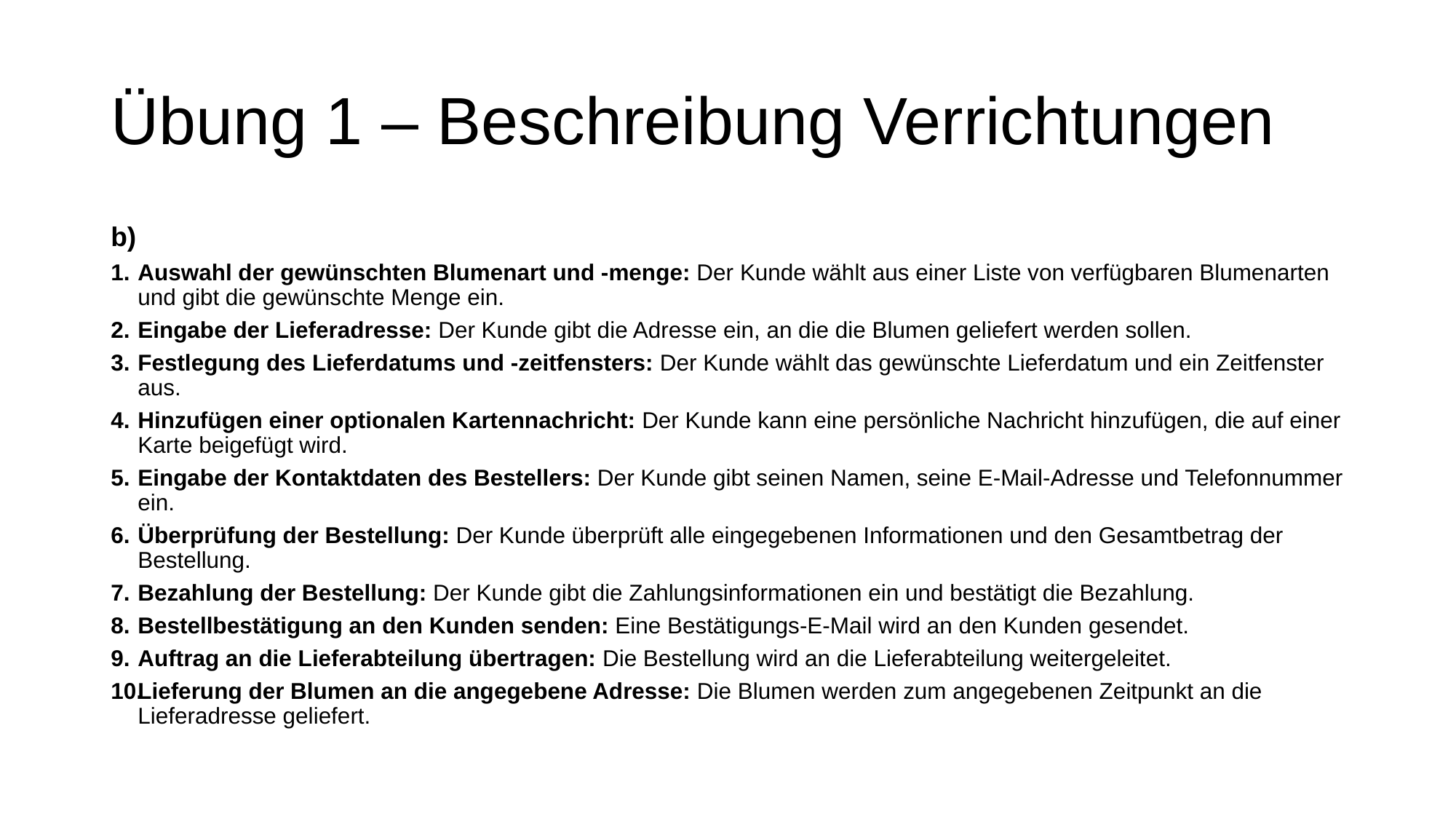

# Übung 1 – Beschreibung Verrichtungen
b)
Auswahl der gewünschten Blumenart und -menge: Der Kunde wählt aus einer Liste von verfügbaren Blumenarten und gibt die gewünschte Menge ein.
Eingabe der Lieferadresse: Der Kunde gibt die Adresse ein, an die die Blumen geliefert werden sollen.
Festlegung des Lieferdatums und -zeitfensters: Der Kunde wählt das gewünschte Lieferdatum und ein Zeitfenster aus.
Hinzufügen einer optionalen Kartennachricht: Der Kunde kann eine persönliche Nachricht hinzufügen, die auf einer Karte beigefügt wird.
Eingabe der Kontaktdaten des Bestellers: Der Kunde gibt seinen Namen, seine E-Mail-Adresse und Telefonnummer ein.
Überprüfung der Bestellung: Der Kunde überprüft alle eingegebenen Informationen und den Gesamtbetrag der Bestellung.
Bezahlung der Bestellung: Der Kunde gibt die Zahlungsinformationen ein und bestätigt die Bezahlung.
Bestellbestätigung an den Kunden senden: Eine Bestätigungs-E-Mail wird an den Kunden gesendet.
Auftrag an die Lieferabteilung übertragen: Die Bestellung wird an die Lieferabteilung weitergeleitet.
Lieferung der Blumen an die angegebene Adresse: Die Blumen werden zum angegebenen Zeitpunkt an die Lieferadresse geliefert.